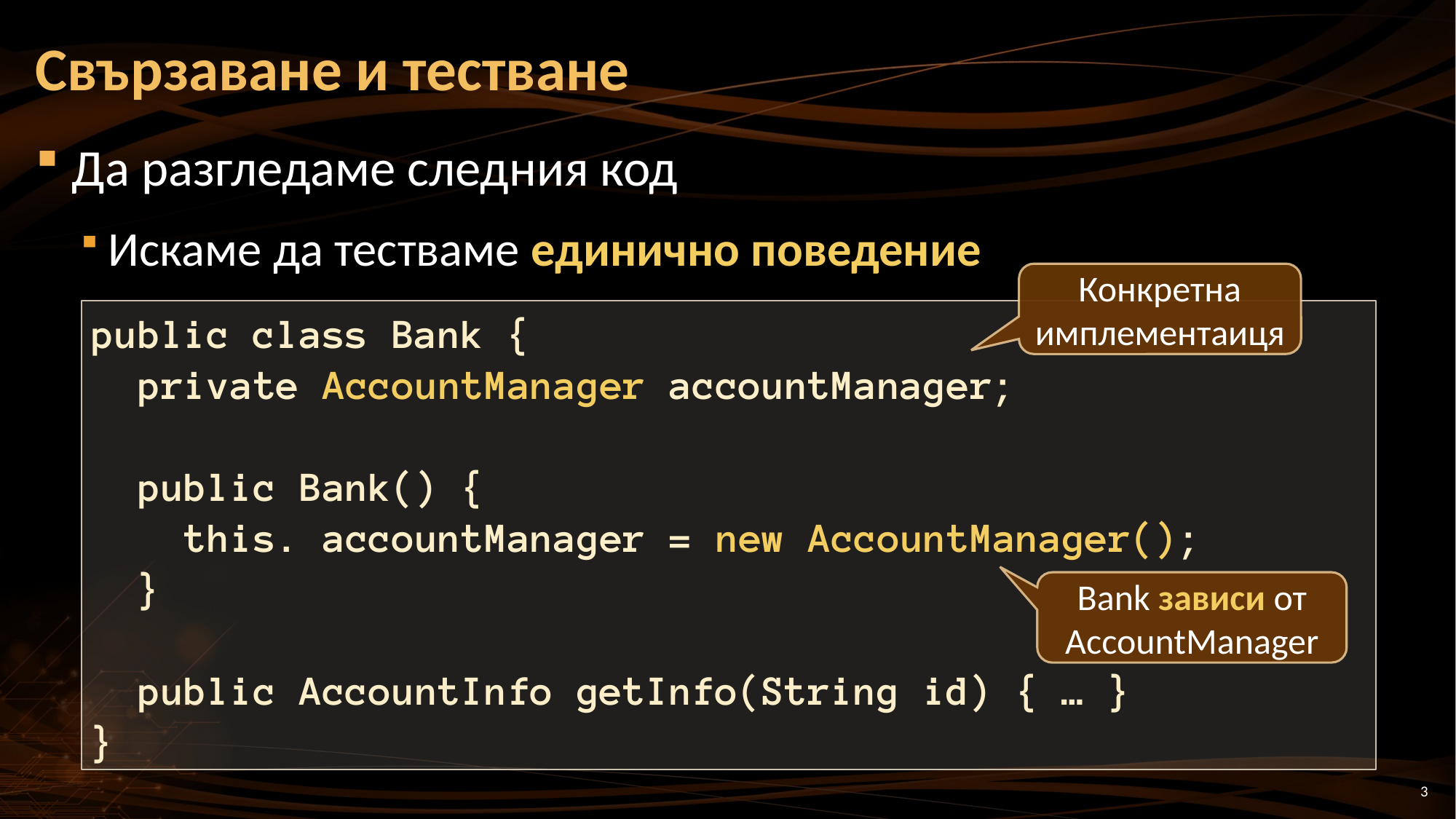

# Свързаване и тестване
Да разгледаме следния код
Искаме да тестваме единично поведение

Конкретна имплементаиця
public class Bank {
  private AccountManager accountManager;

  public Bank() {
    this. accountManager = new AccountManager();
  }

  public AccountInfo getInfo(String id) { … }
}
Bank зависи от AccountManager
3